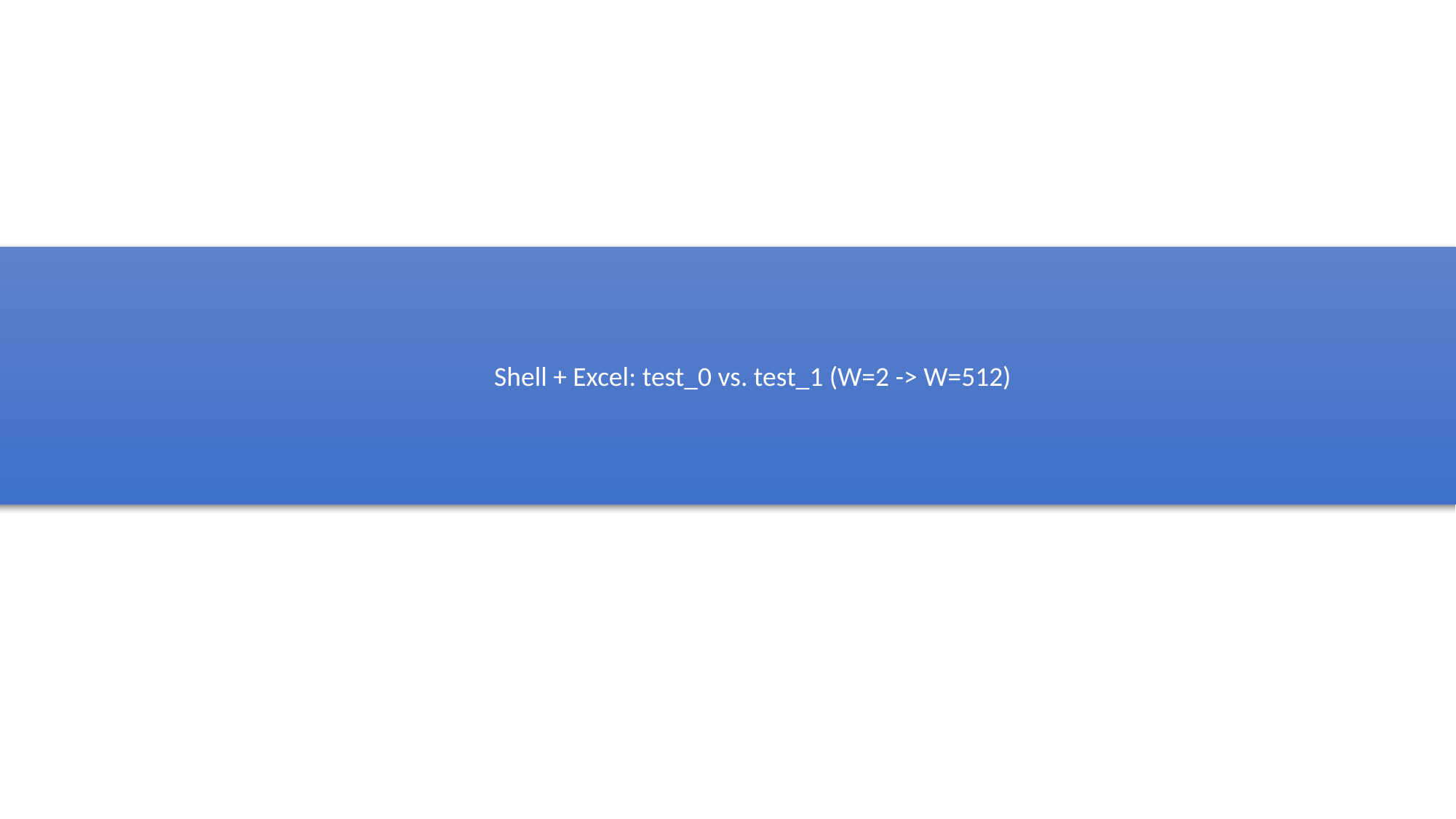

Shell + Excel: test_0 vs. test_1 (W=2 -> W=512)